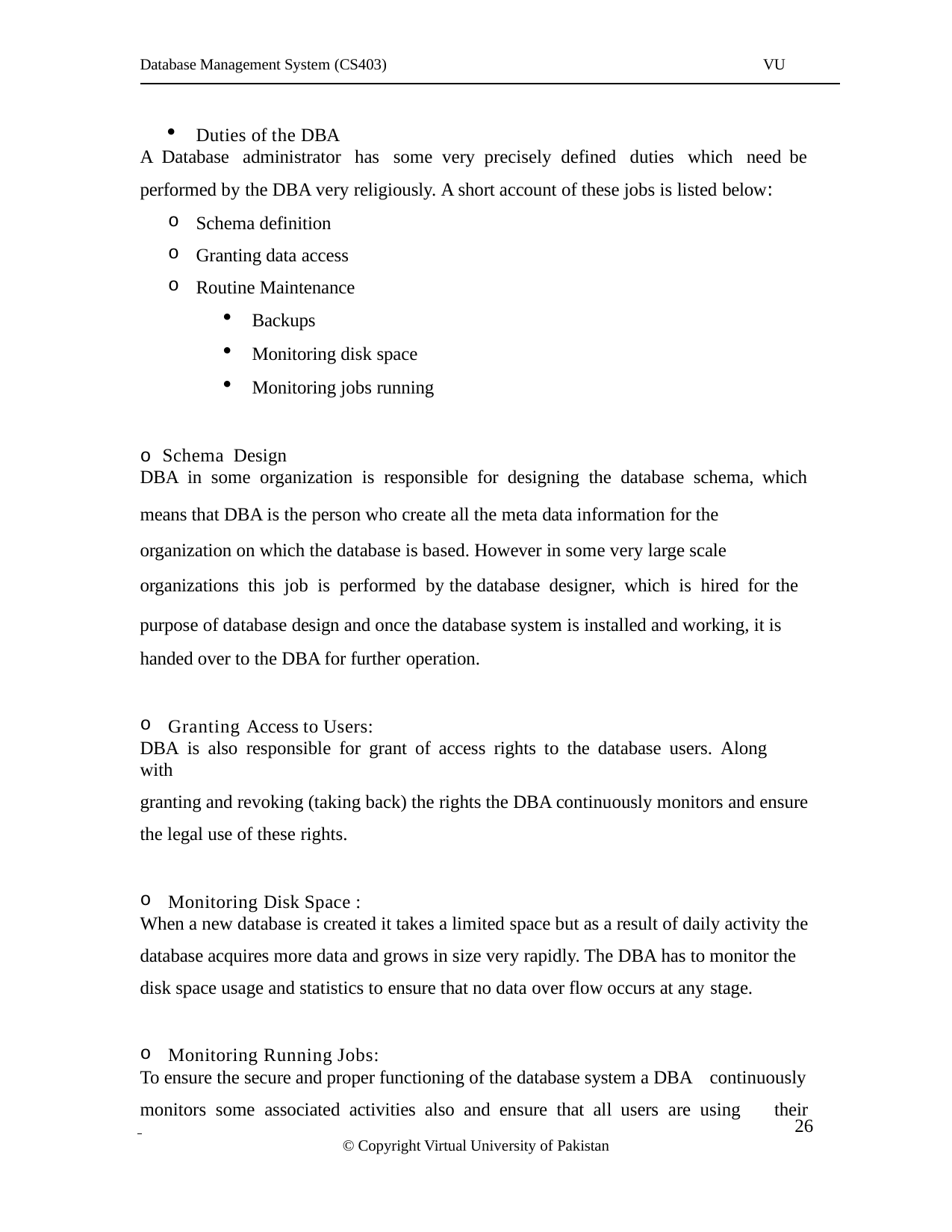

Database Management System (CS403)
VU

Duties of the DBA
A  Database   administrator   has   some  very  precisely  defined   duties   which   need be
performed by the DBA very religiously. A short account of these jobs is listed below:
Schema definition
Granting data access
Routine Maintenance
Backups
Monitoring disk space
Monitoring jobs running

o Schema Design
DBA  in  some  organization  is  responsible  for  designing  the  database  schema, which
means that DBA is the person who create all the meta data information for the  organization on which the database is based. However in some very large scale  organizations  this  job  is  performed  by the database  designer,  which  is  hired  for the
purpose of database design and once the database system is installed and working, it is  handed over to the DBA for further operation.

Granting Access to Users:
DBA is also responsible for grant of access rights to the database users. Along with
granting and revoking (taking back) the rights the DBA continuously monitors and ensure  the legal use of these rights.

Monitoring Disk Space :
When a new database is created it takes a limited space but as a result of daily activity the
database acquires more data and grows in size very rapidly. The DBA has to monitor the  disk space usage and statistics to ensure that no data over flow occurs at any stage.

Monitoring Running Jobs:
To ensure the secure and proper functioning of the database system a DBA   continuously
monitors  some  associated  activities  also  and  ensure  that  all  users  are  using       their
 	 26
© Copyright Virtual University of Pakistan